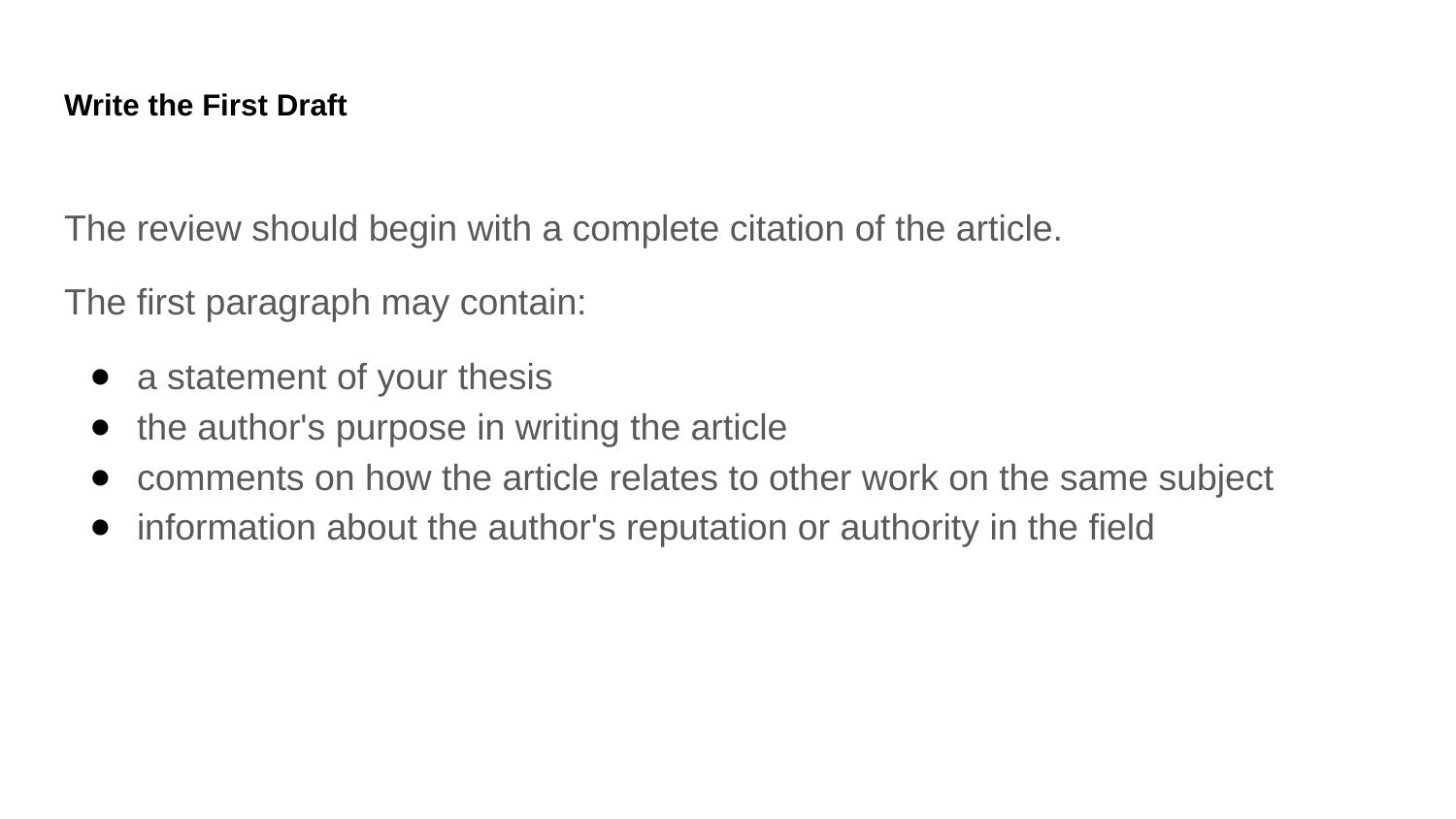

# Write the First Draft
The review should begin with a complete citation of the article.
The first paragraph may contain:
a statement of your thesis
the author's purpose in writing the article
comments on how the article relates to other work on the same subject
information about the author's reputation or authority in the field